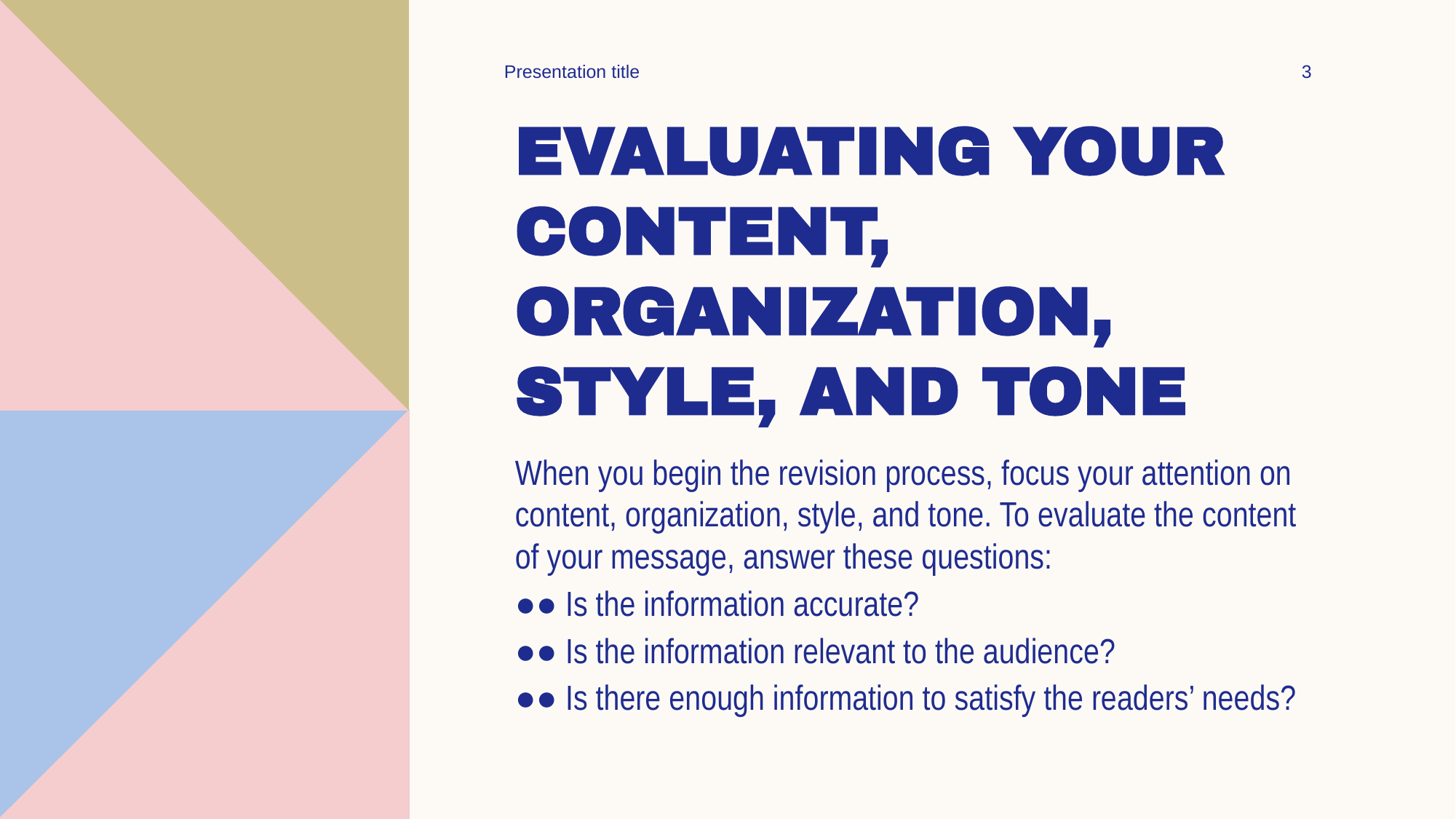

Presentation title
3
# EvALUATIng yoUR ConTEnT, oRgAnIzATIon, STyLE, AnD TonE
When you begin the revision process, focus your attention on content, organization, style, and tone. To evaluate the content of your message, answer these questions:
●● Is the information accurate?
●● Is the information relevant to the audience?
●● Is there enough information to satisfy the readers’ needs?